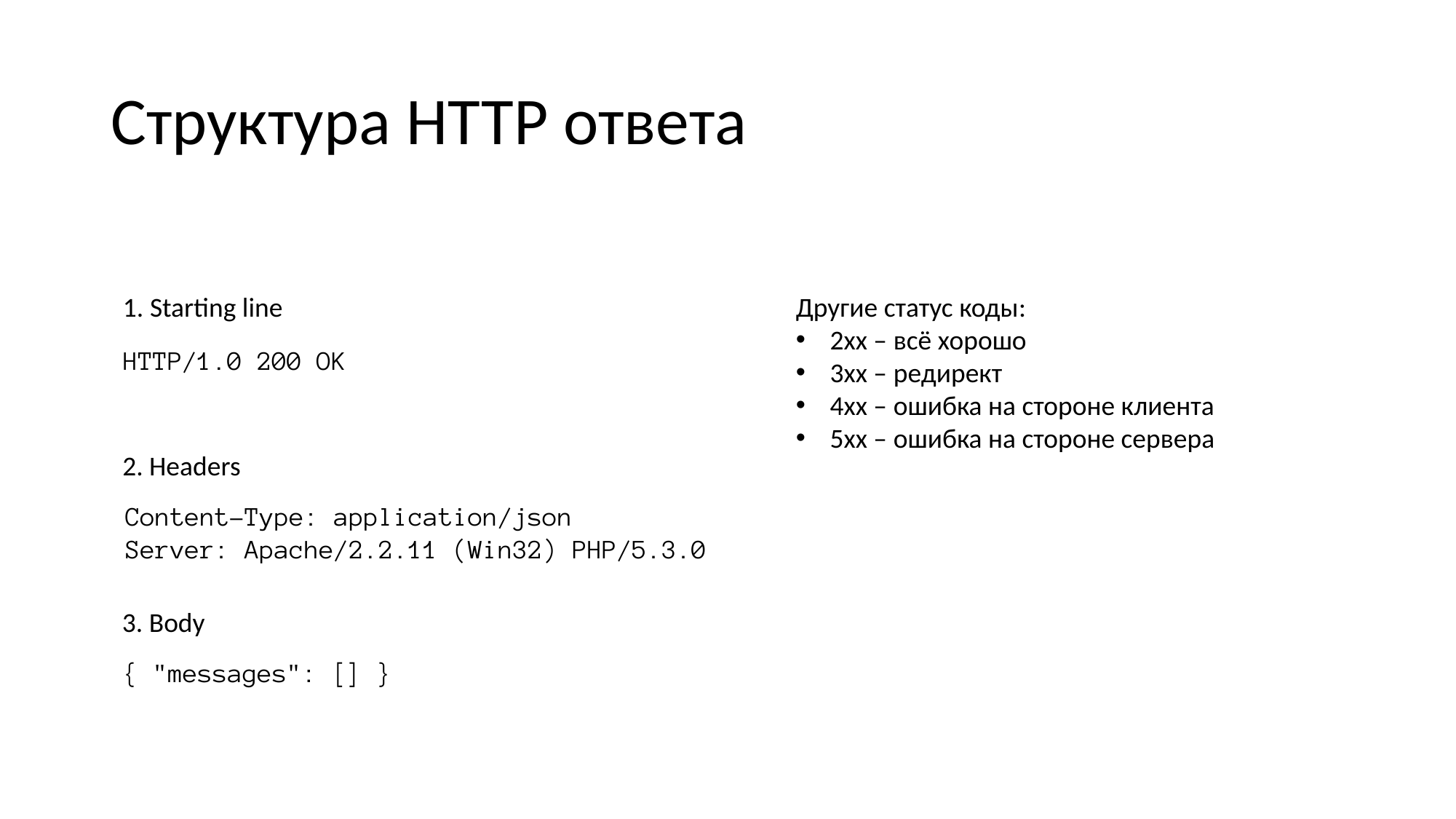

# Структура HTTP ответа
1. Starting line
Другие статус коды:
2xx – всё хорошо
3xx – редирект
4xx – ошибка на стороне клиента
5xx – ошибка на стороне сервера
HTTP/1.0 200 OK

2. Headers
Content-Type: application/json
Server: Apache/2.2.11 (Win32) PHP/5.3.0
3. Body
{ "messages": [] }